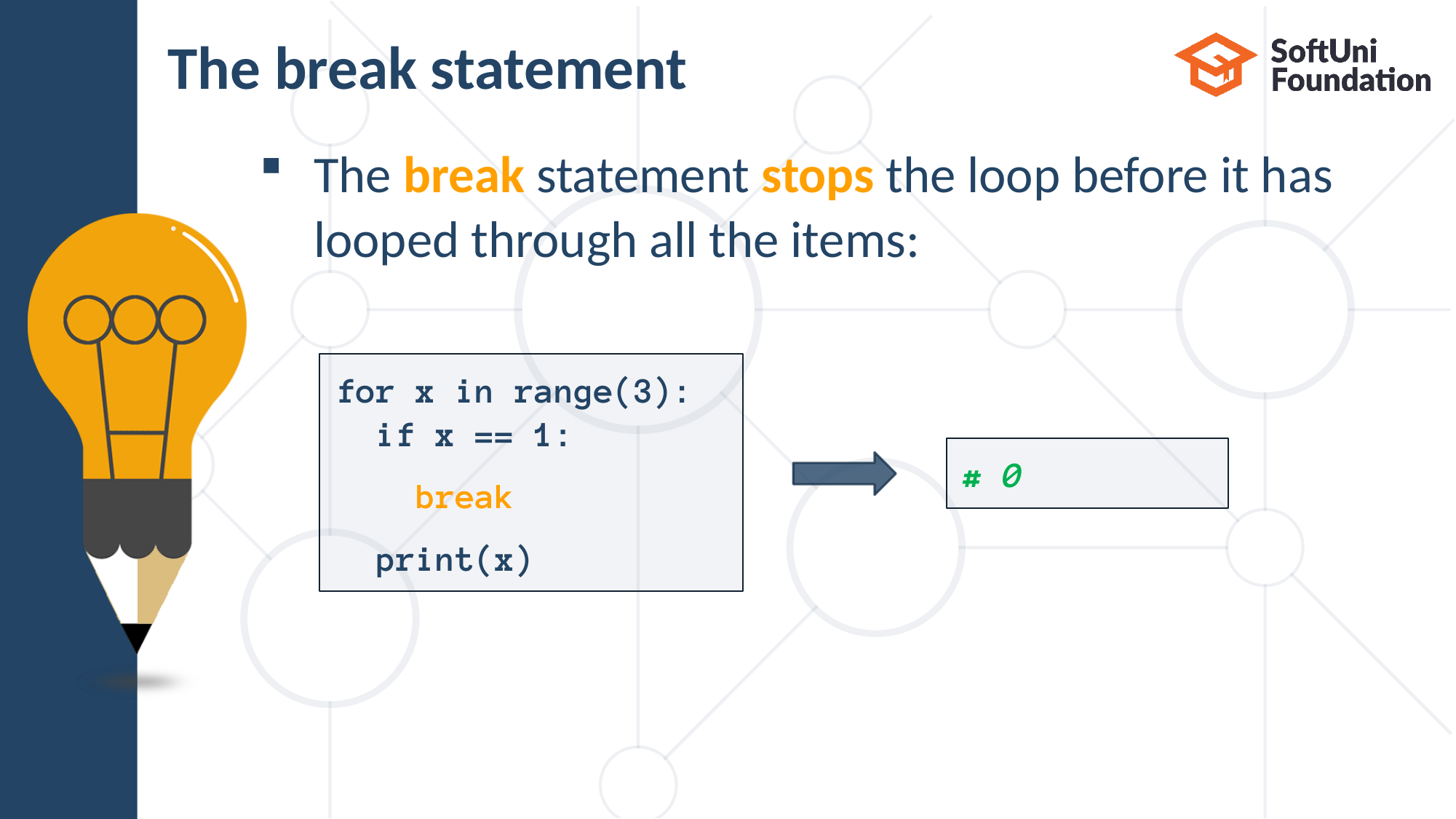

# The break statement
The break statement stops the loop before it has
looped through all the items:

for x in range(3):
  if x == 1:
    break
  print(x)
# 0